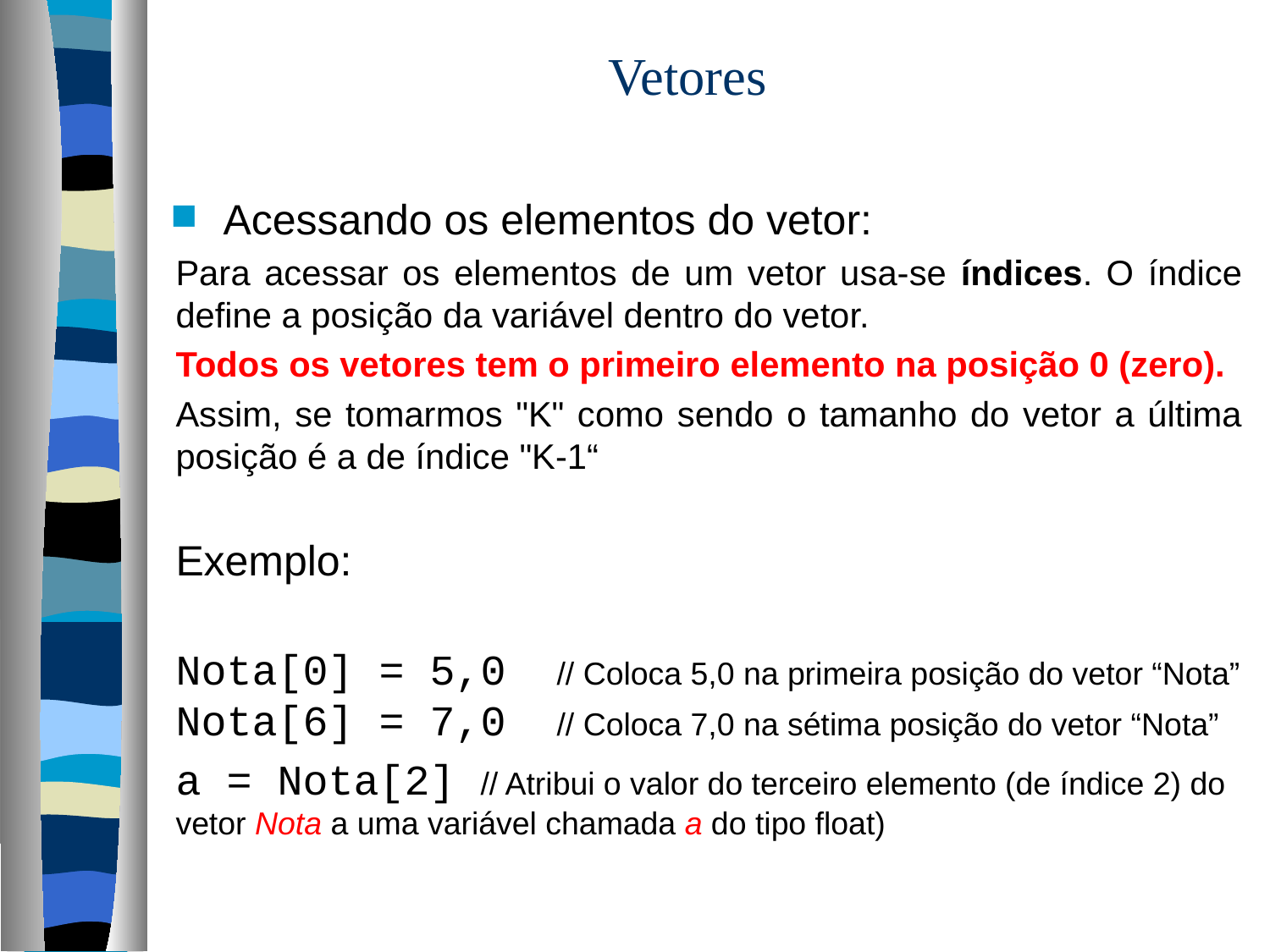

# Vetores
Acessando os elementos do vetor:
Para acessar os elementos de um vetor usa-se índices. O índice define a posição da variável dentro do vetor.
Todos os vetores tem o primeiro elemento na posição 0 (zero).
Assim, se tomarmos "K" como sendo o tamanho do vetor a última posição é a de índice "K-1“

Exemplo:

Nota[0] = 5,0	// Coloca 5,0 na primeira posição do vetor “Nota” Nota[6] = 7,0	// Coloca 7,0 na sétima posição do vetor “Nota”
a = Nota[2] // Atribui o valor do terceiro elemento (de índice 2) do vetor Nota a uma variável chamada a do tipo float)